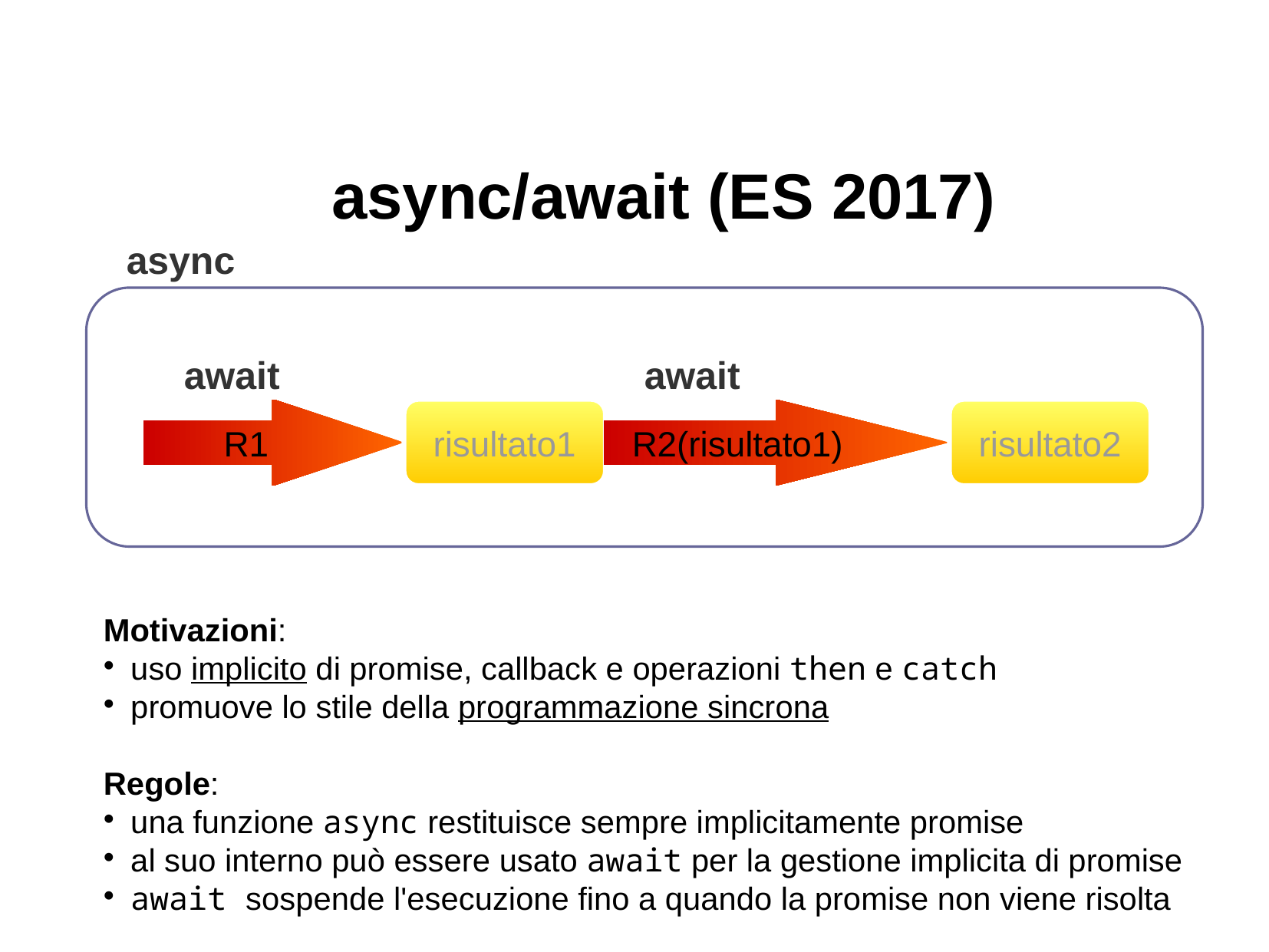

async/await (ES 2017)
async

await
await
 await R1
 R1
risultato 1
risultato1
 R2(risultato1)
risultato2
Motivazioni:
uso implicito di promise, callback e operazioni then e catch
promuove lo stile della programmazione sincrona

Regole:
una funzione async restituisce sempre implicitamente promise
al suo interno può essere usato await per la gestione implicita di promise
await sospende l'esecuzione fino a quando la promise non viene risolta